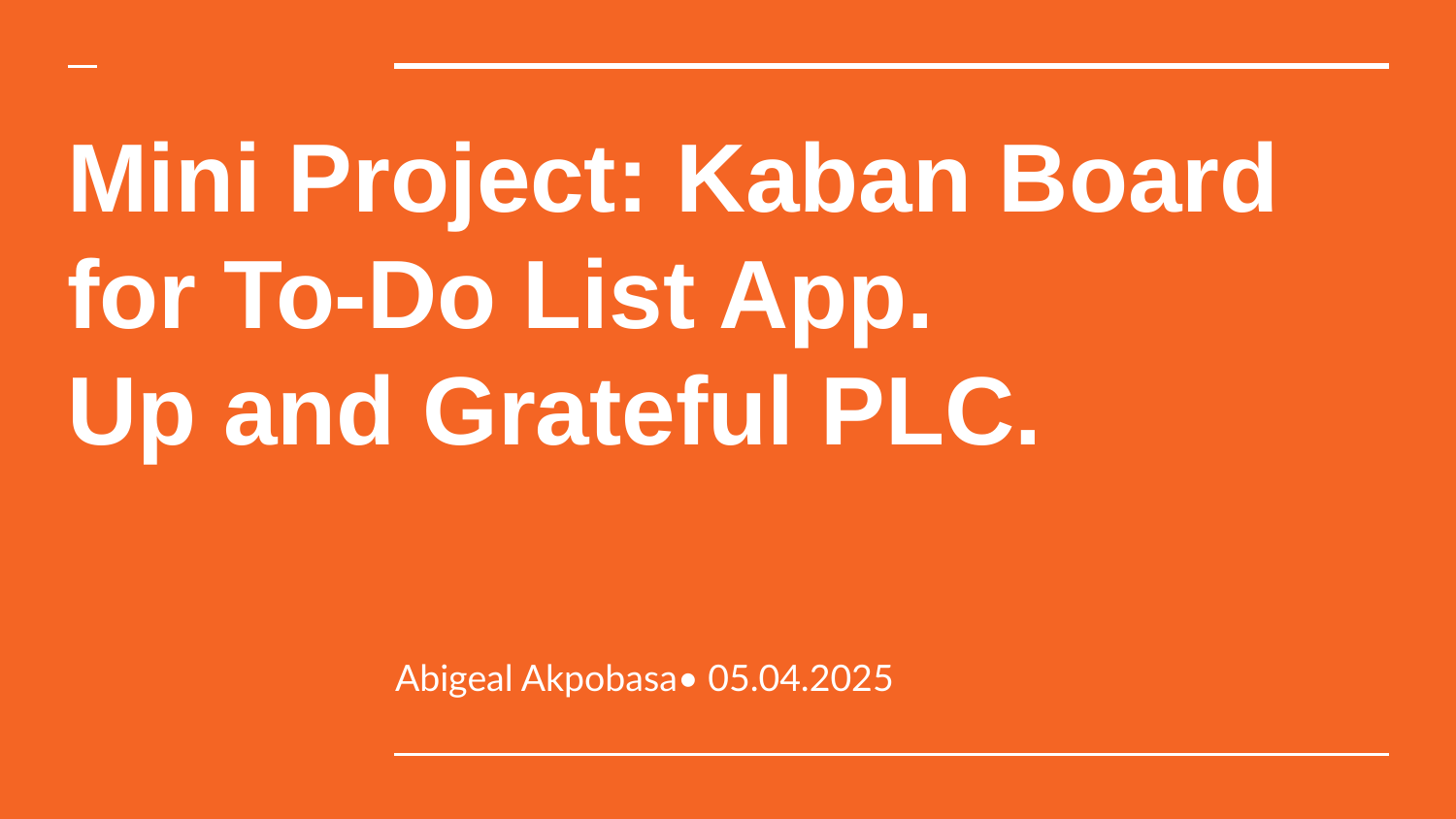

# Mini Project: Kaban Board for To-Do List App. Up and Grateful PLC.
Abigeal Akpobasa• 05.04.2025